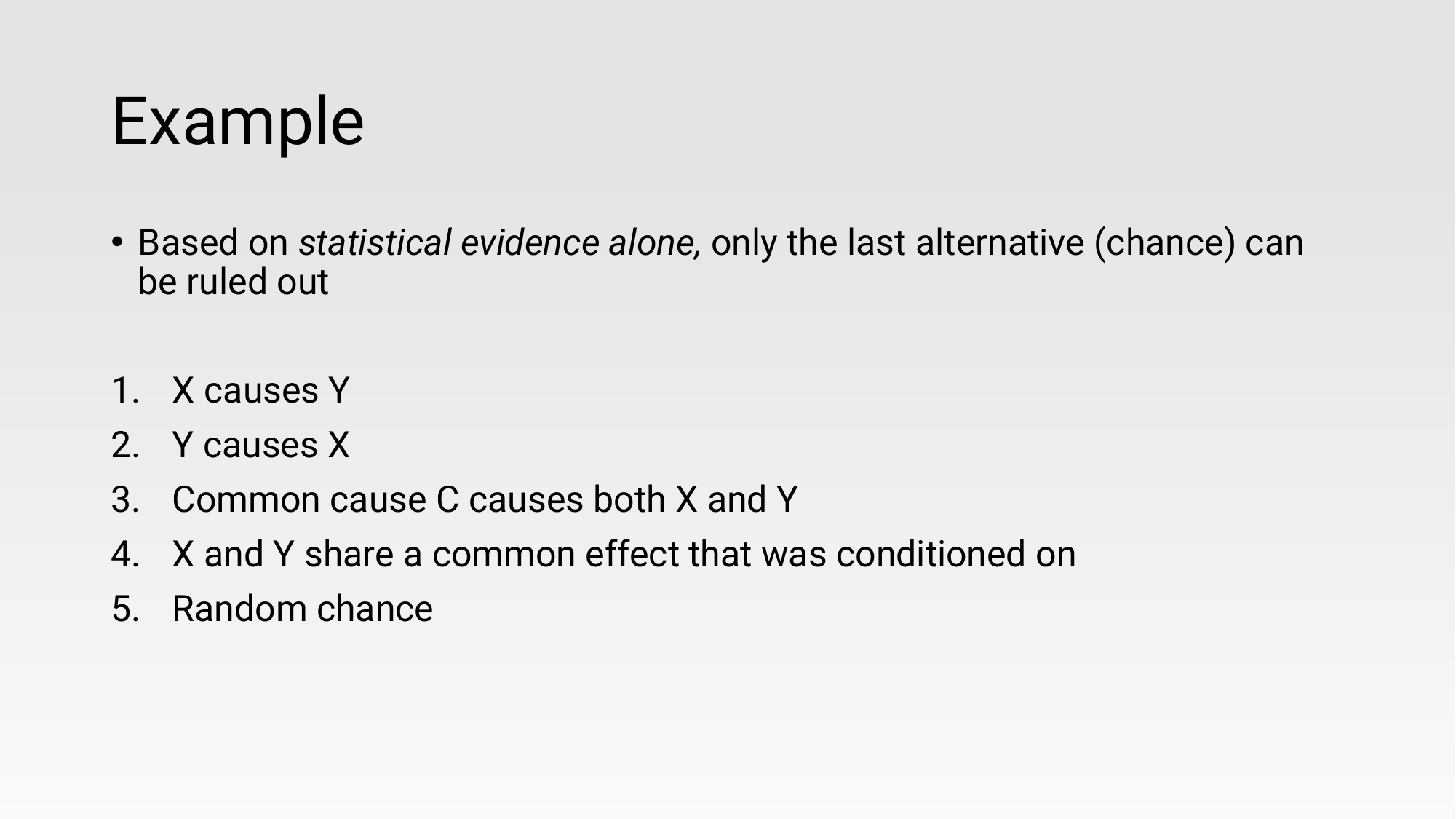

# Example
Based on statistical evidence alone, only the last alternative (chance) can be ruled out

X causes Y
Y causes X
Common cause C causes both X and Y
X and Y share a common effect that was conditioned on
Random chance